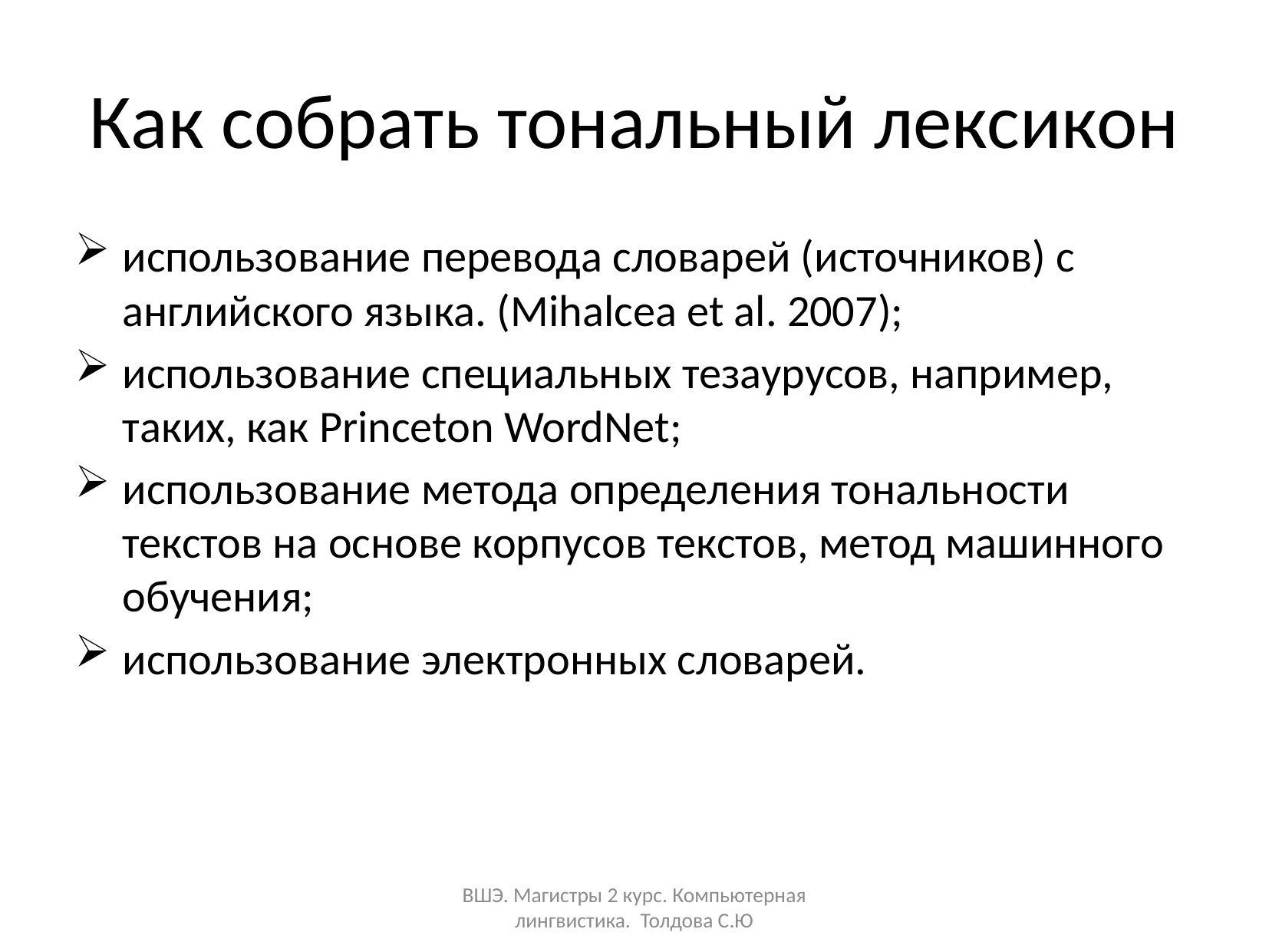

# Как собрать тональный лексикон
использование перевода словарей (источников) с английского языка. (Mihalcea et al. 2007);
использование специальных тезаурусов, например, таких, как Princeton WordNet;
использование метода определения тональности текстов на основе корпусов текстов, метод машинного обучения;
использование электронных словарей.

ВШЭ. Магистры 2 курс. Компьютерная лингвистика.  Толдова С.Ю